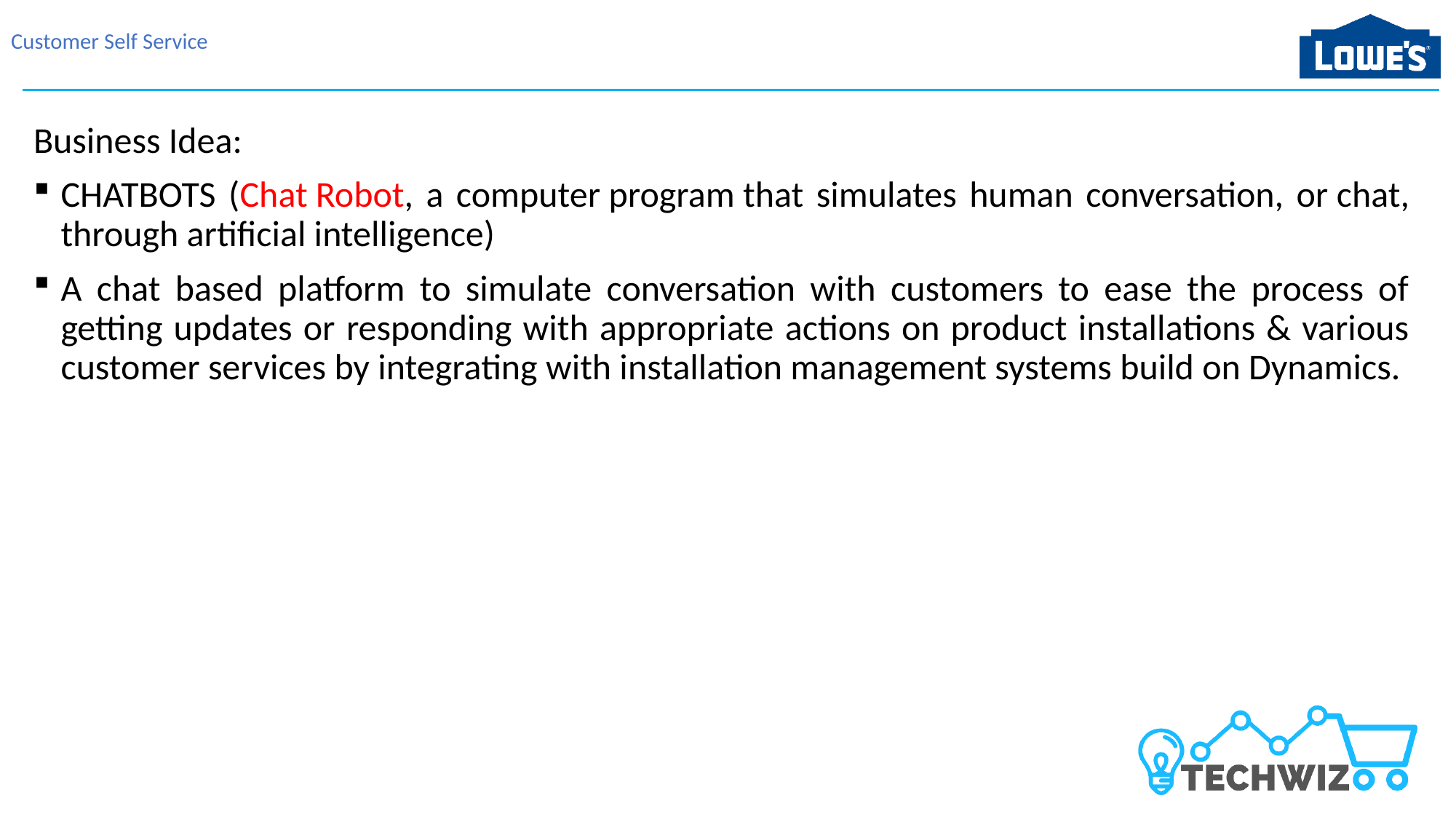

# Customer Self Service
Business Idea:
CHATBOTS (Chat Robot, a computer program that simulates human conversation, or chat, through artificial intelligence)
A chat based platform to simulate conversation with customers to ease the process of getting updates or responding with appropriate actions on product installations & various customer services by integrating with installation management systems build on Dynamics.